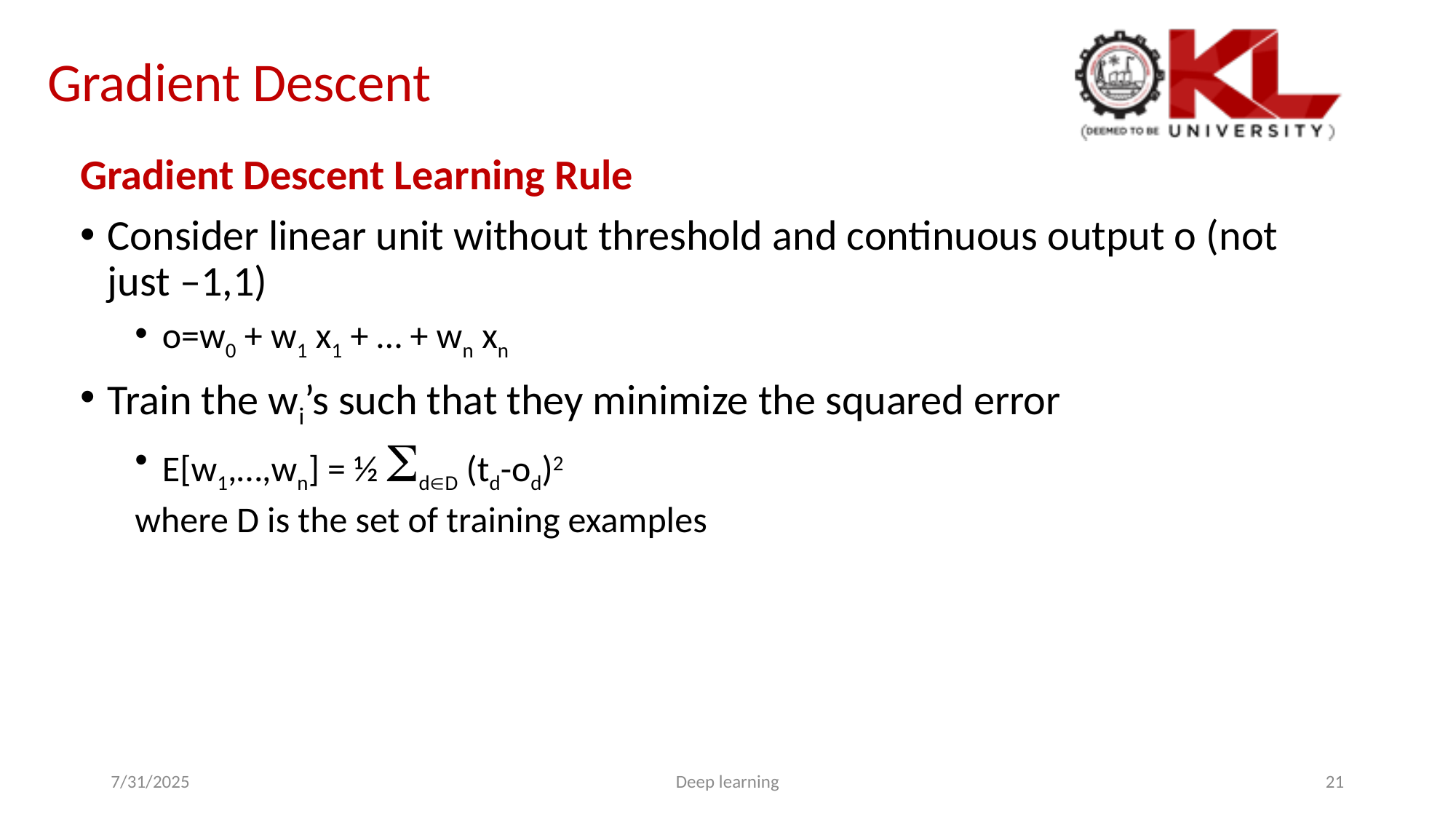

# Gradient Descent
Gradient Descent Learning Rule
Consider linear unit without threshold and continuous output o (not just –1,1)
o=w0 + w1 x1 + … + wn xn
Train the wi’s such that they minimize the squared error
E[w1,…,wn] = ½ Σd∈D (td-od)2
where D is the set of training examples
7/31/2025
Deep learning
21